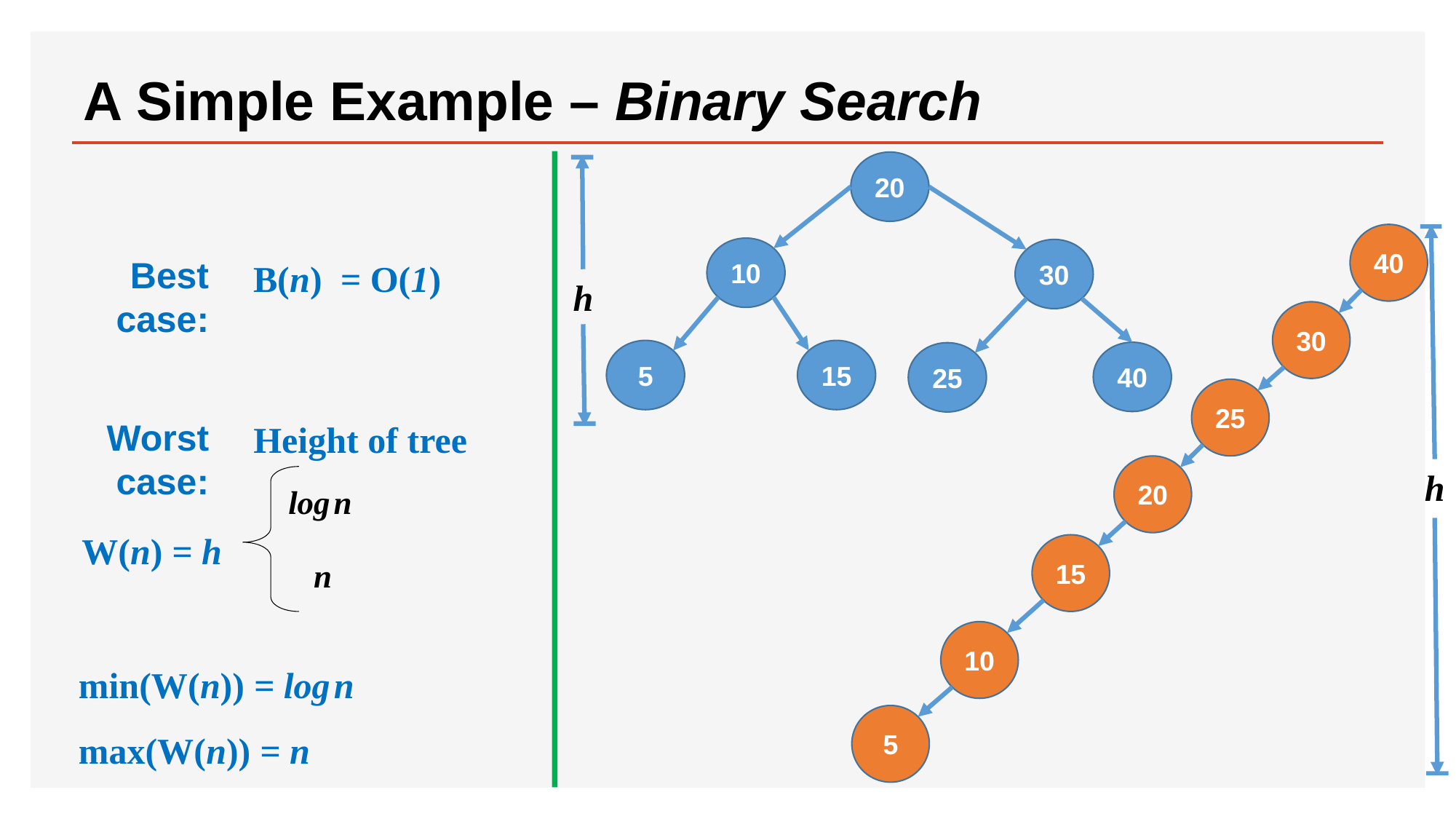

10
# A Simple Example – Binary Search

20
10
30
15
5
40
25

h

40
30
25
20
15
10
5

h

Best case:
B(n)  = O(1)
Worst case:
Height of tree

log n
n
W(n) = h
min(W(n)) = log n
max(W(n)) = n
15
10
15